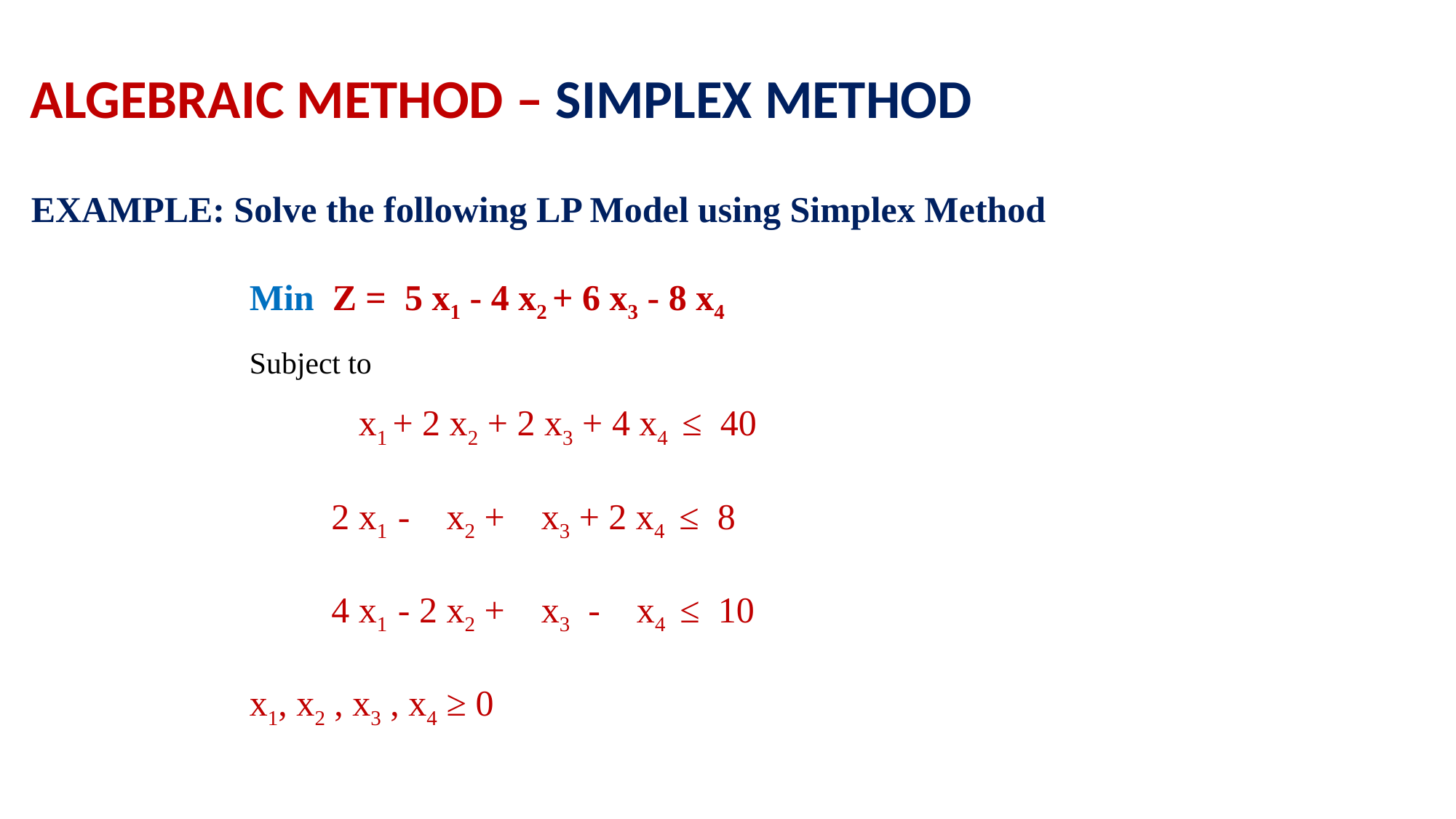

ALGEBRAIC METHOD – SIMPLEX METHOD

EXAMPLE: Solve the following LP Model using Simplex Method

		Min  Z =  5 x1 - 4 x2 + 6 x3 - 8 x4
		Subject to
	    	     	x1 + 2 x2 + 2 x3 + 4 x4  ≤  40

	      	         2 x1  -    x2 +    x3 + 2 x4  ≤  8

	                     4 x1  - 2 x2 +    x3  -    x4  ≤  10

       		x1, x2 , x3 , x4 ≥ 0